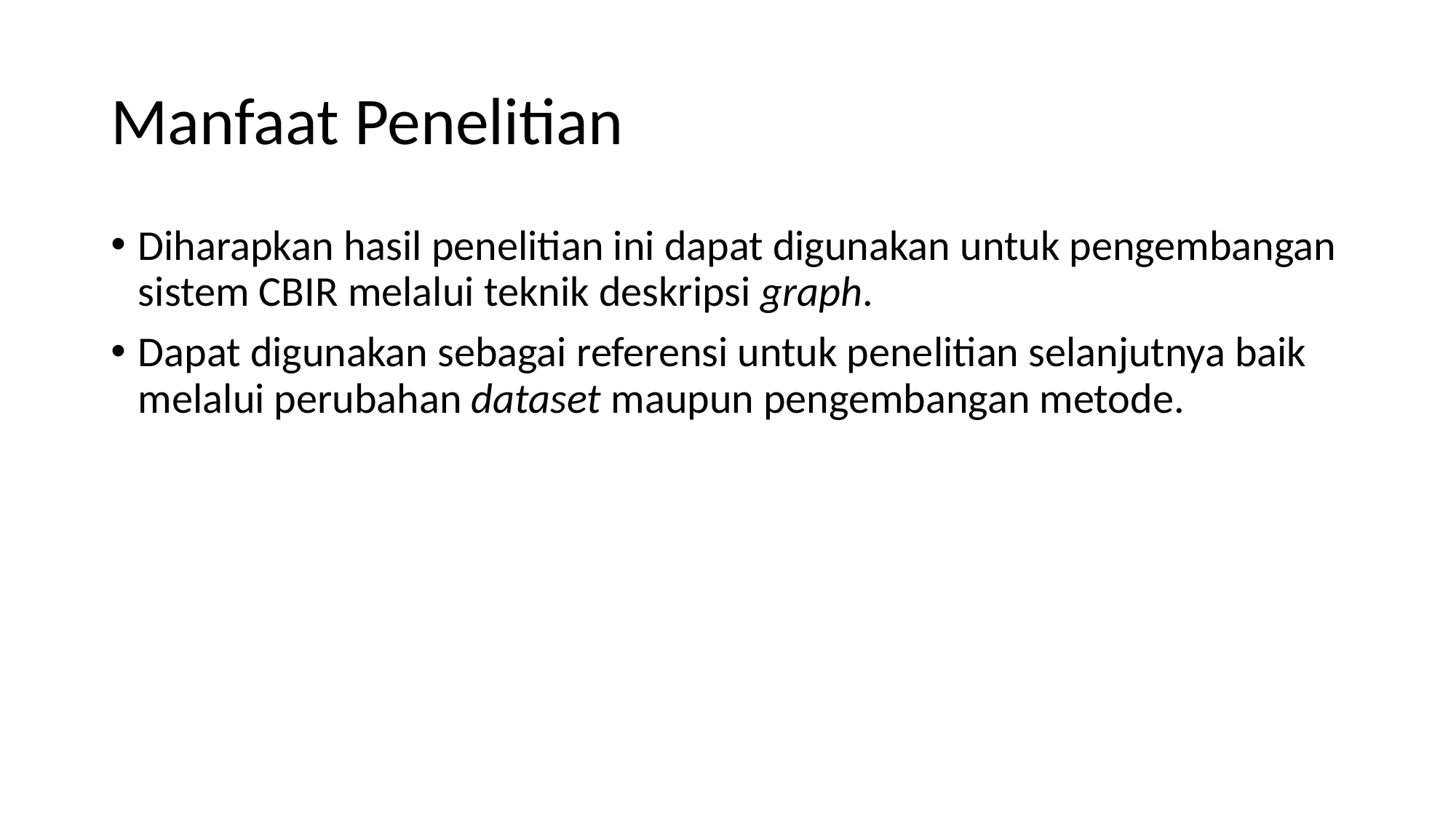

# Manfaat Penelitian
Diharapkan hasil penelitian ini dapat digunakan untuk pengembangan sistem CBIR melalui teknik deskripsi graph.
Dapat digunakan sebagai referensi untuk penelitian selanjutnya baik melalui perubahan dataset maupun pengembangan metode.